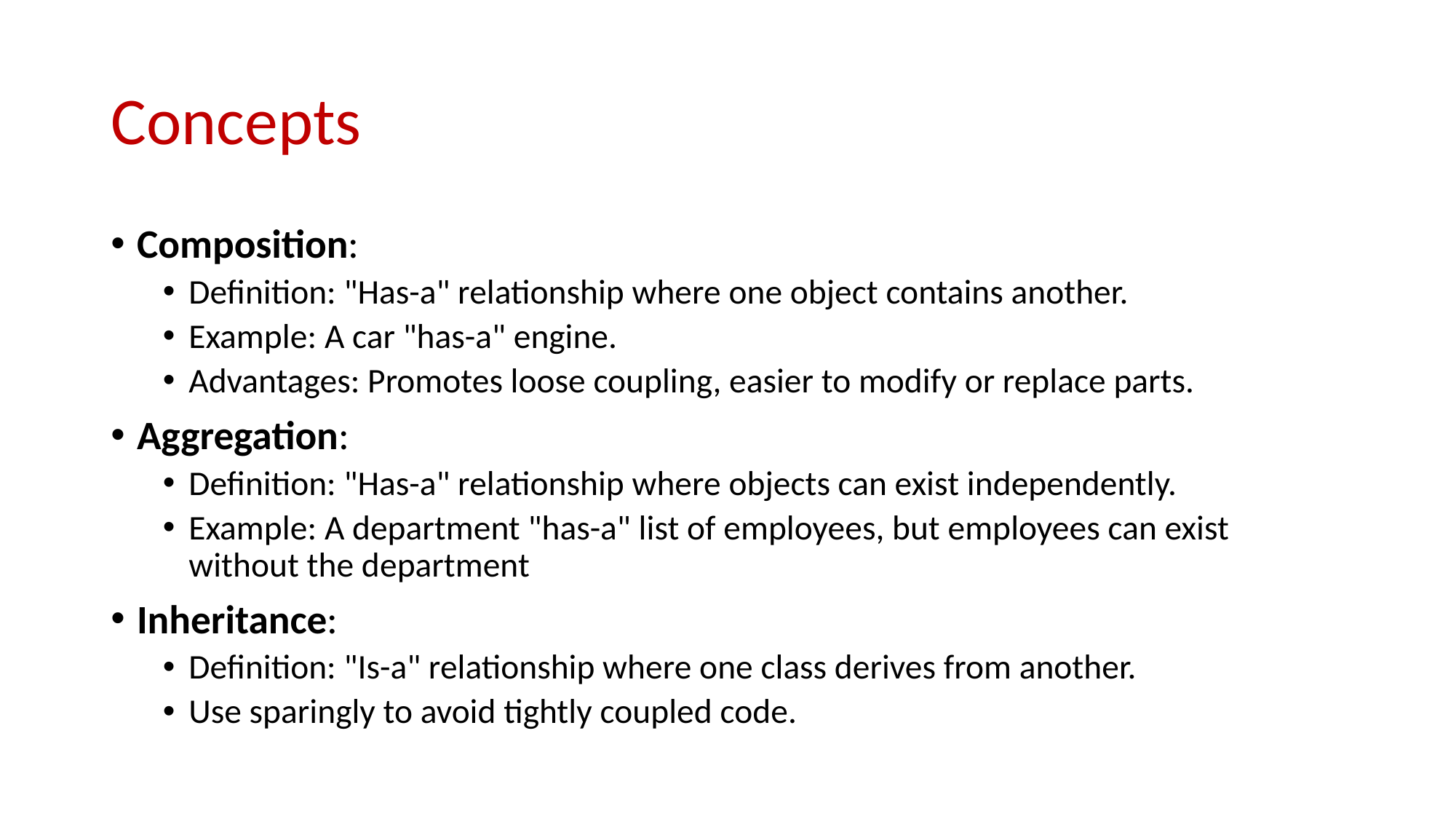

# Concepts
Composition:
Definition: "Has-a" relationship where one object contains another.
Example: A car "has-a" engine.
Advantages: Promotes loose coupling, easier to modify or replace parts.
Aggregation:
Definition: "Has-a" relationship where objects can exist independently.
Example: A department "has-a" list of employees, but employees can exist without the department
Inheritance:
Definition: "Is-a" relationship where one class derives from another.
Use sparingly to avoid tightly coupled code.